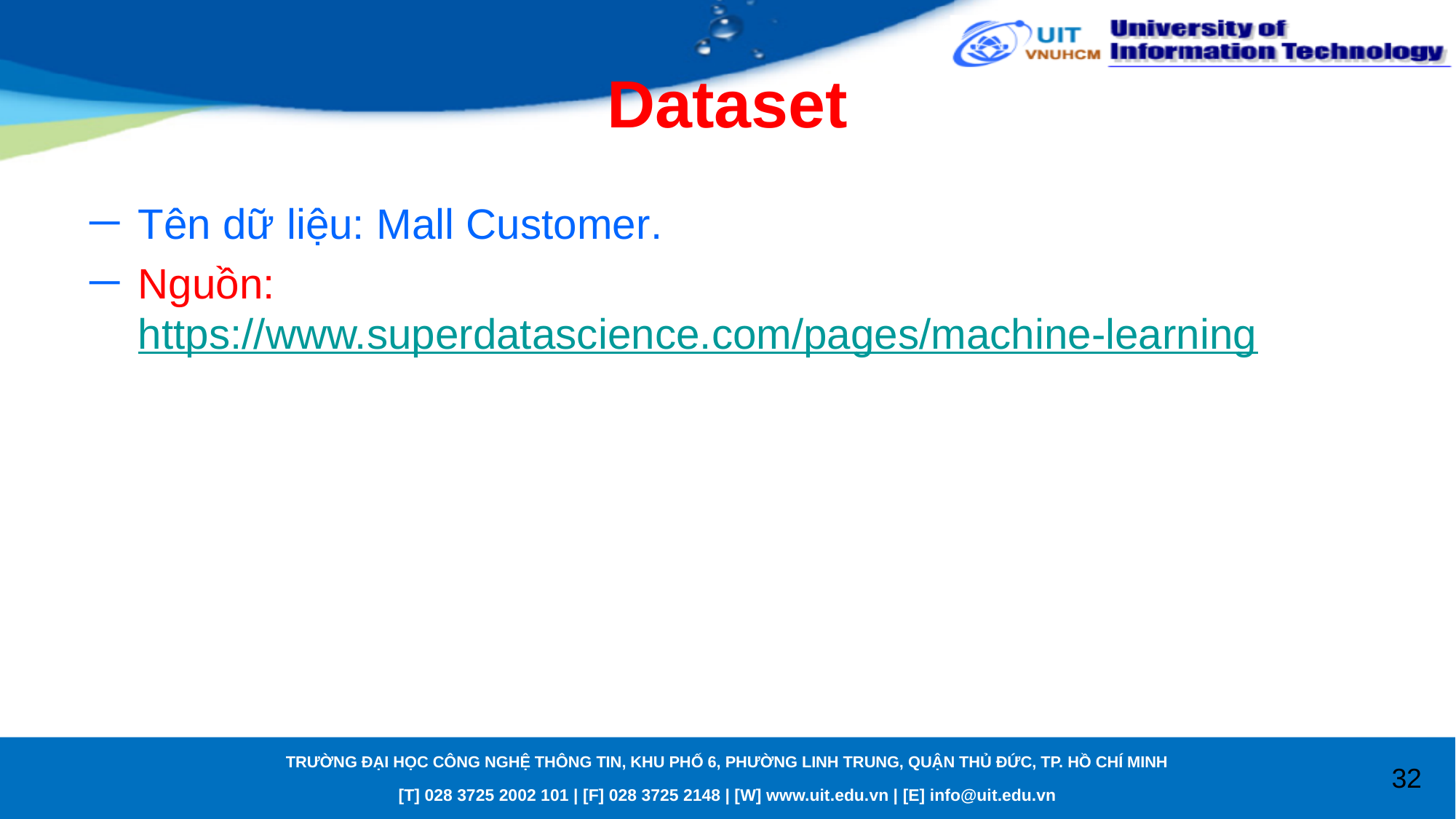

# Dataset
Tên dữ liệu: Mall Customer.
Nguồn: https://www.superdatascience.com/pages/machine-learning